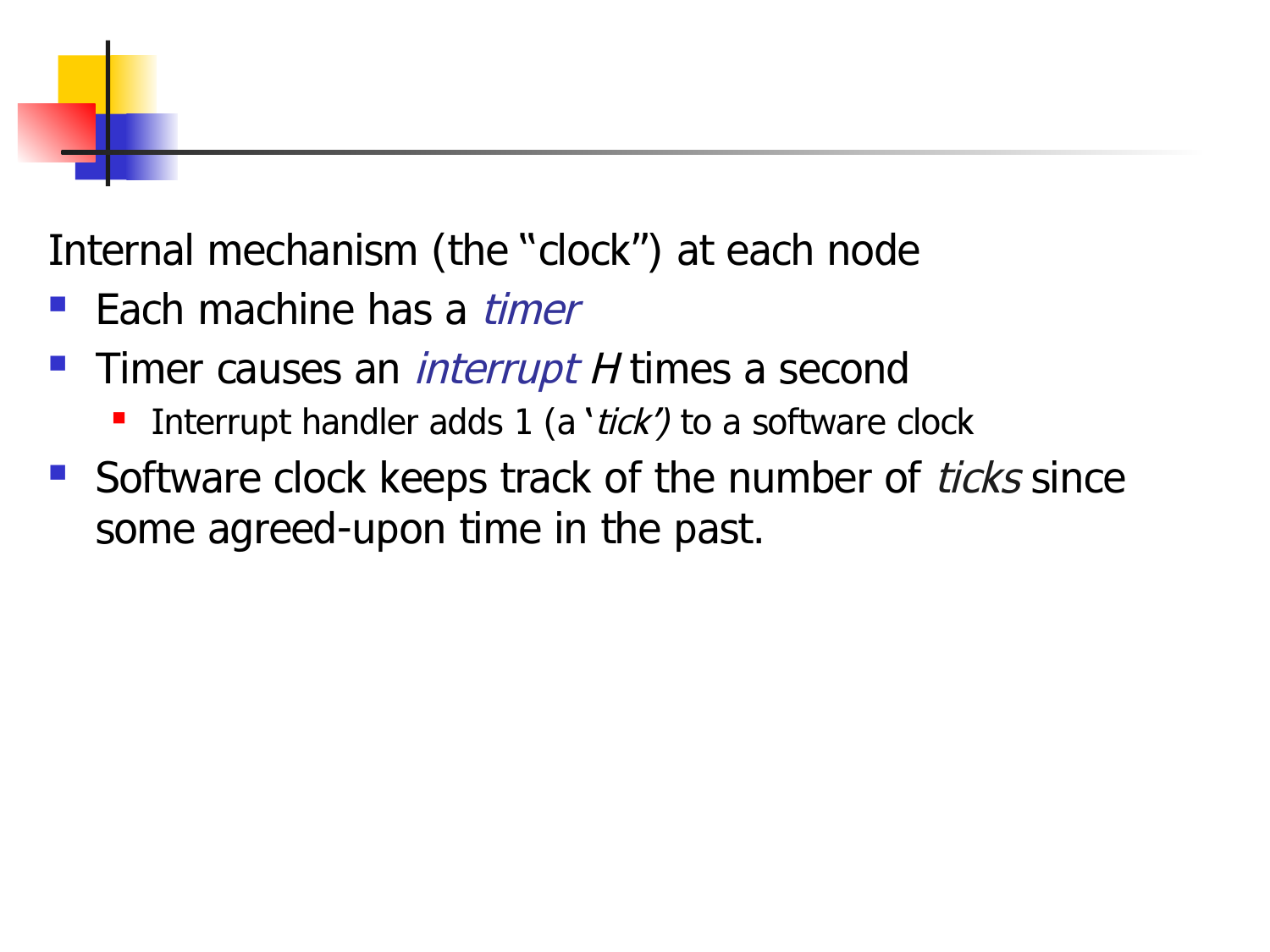

#
Internal mechanism (the “clock”) at each node
Each machine has a timer
Timer causes an interrupt H times a second
Interrupt handler adds 1 (a ‘tick’) to a software clock
Software clock keeps track of the number of ticks since some agreed-upon time in the past.